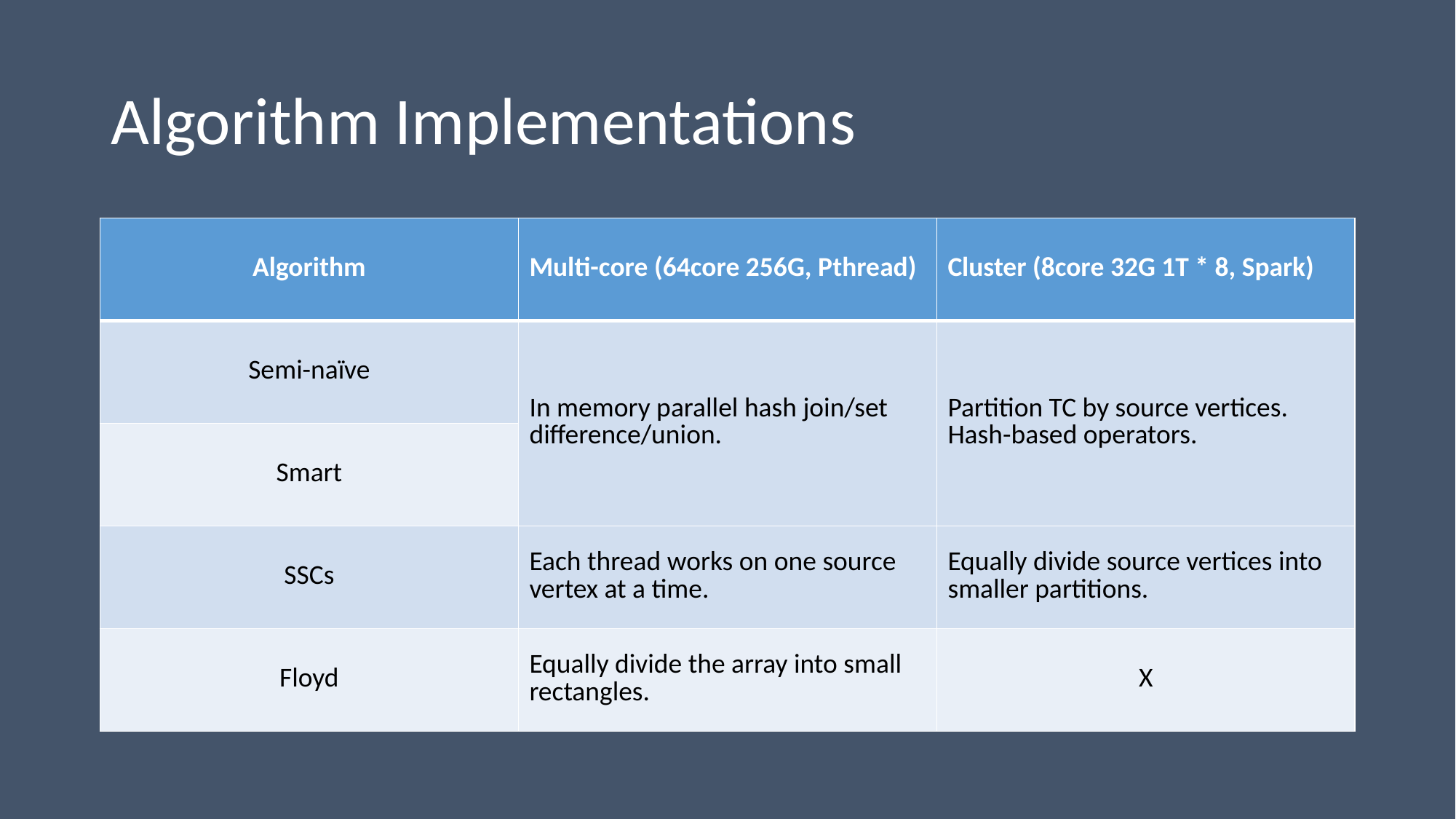

# Algorithm Implementations
| Algorithm | Multi-core (64core 256G, Pthread) | Cluster (8core 32G 1T \* 8, Spark) |
| --- | --- | --- |
| Semi-naïve | In memory parallel hash join/set difference/union. | Partition TC by source vertices. Hash-based operators. |
| Smart |  |  |
| SSCs | Each thread works on one source vertex at a time. | Equally divide source vertices into smaller partitions. |
| Floyd | Equally divide the array into small rectangles. | X |